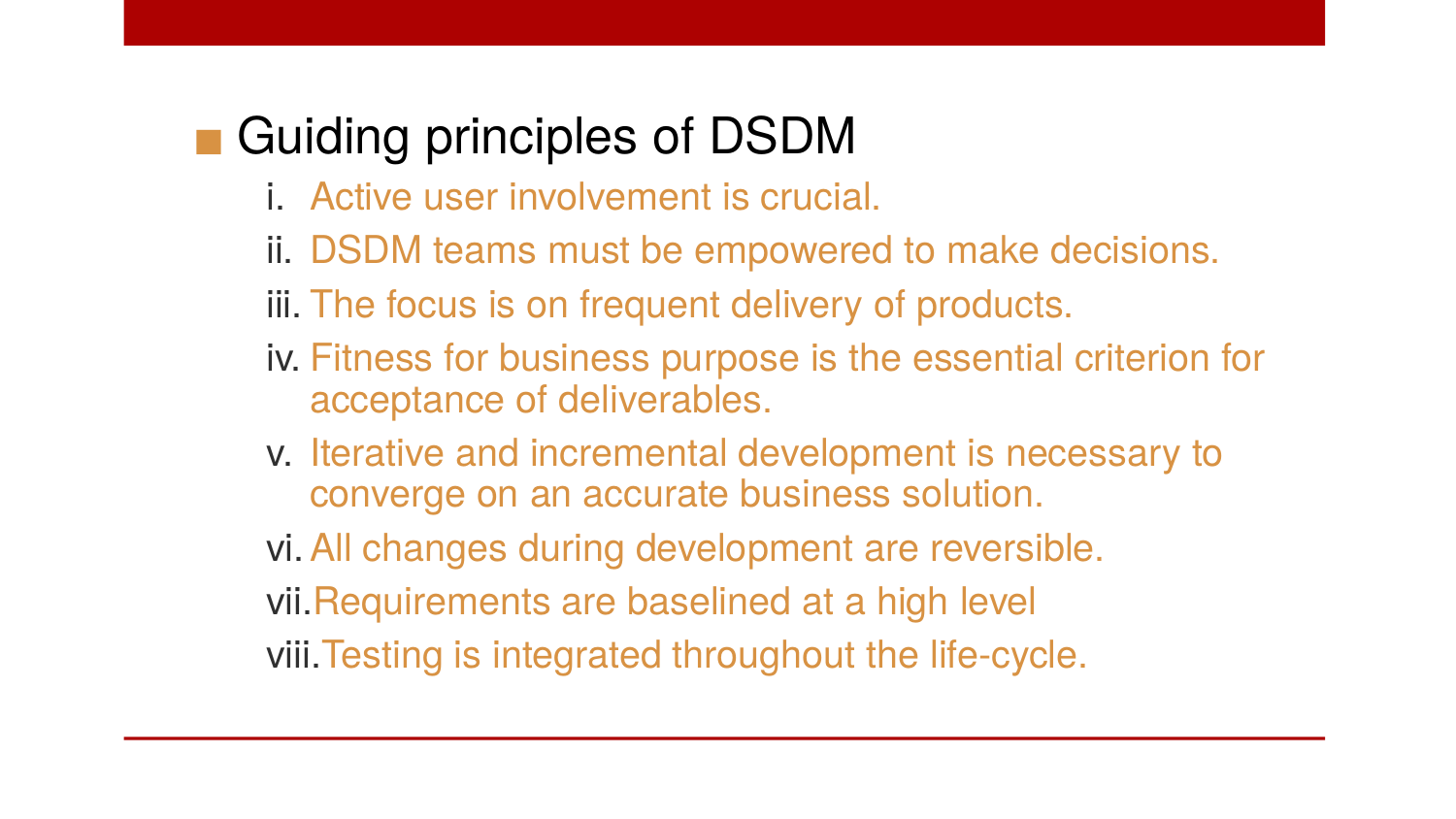

Guiding principles of DSDM
Active user involvement is crucial.
DSDM teams must be empowered to make decisions.
The focus is on frequent delivery of products.
Fitness for business purpose is the essential criterion for acceptance of deliverables.
Iterative and incremental development is necessary to converge on an accurate business solution.
All changes during development are reversible.
Requirements are baselined at a high level
Testing is integrated throughout the life-cycle.